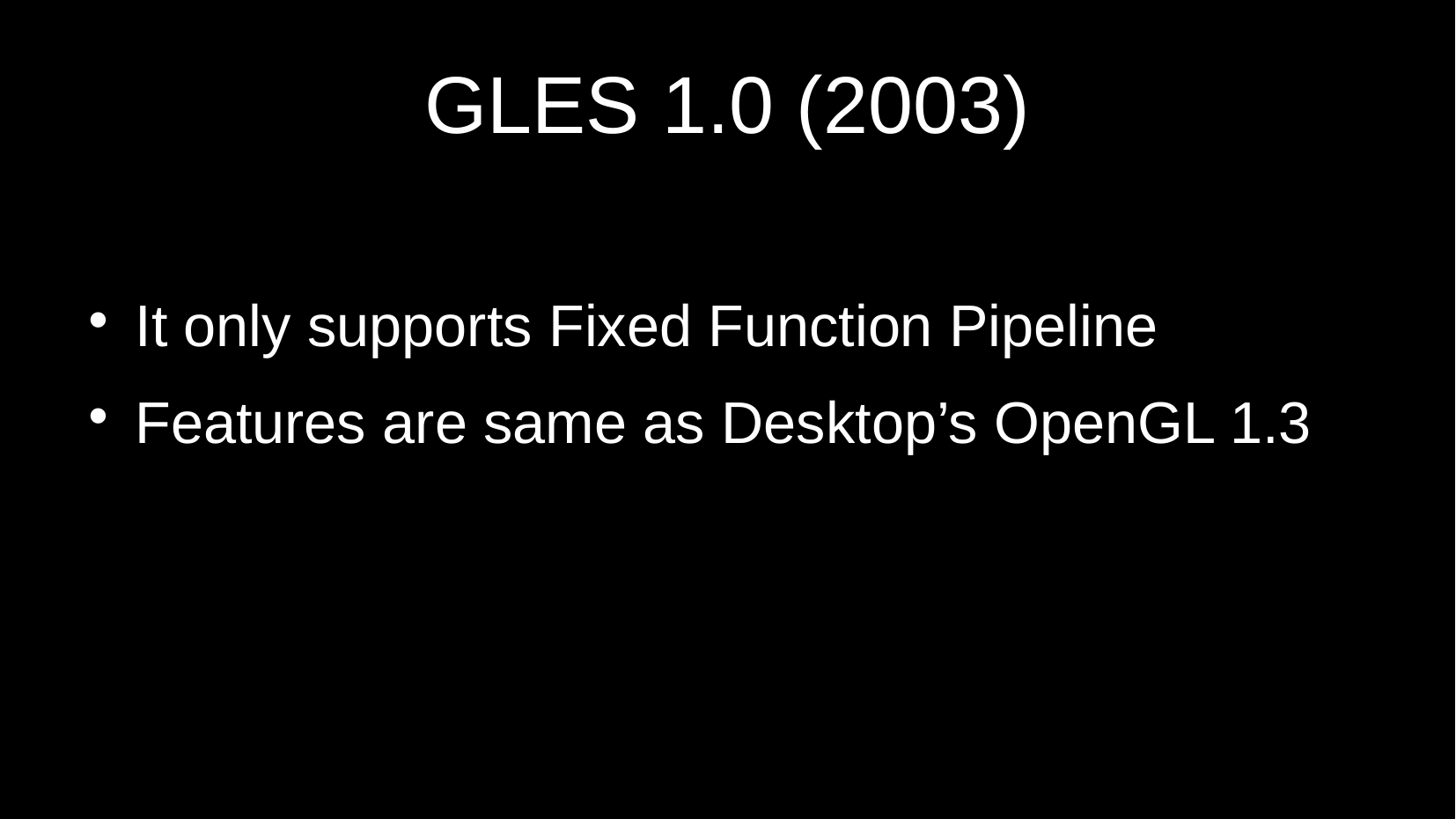

GLES 1.0 (2003)

It only supports Fixed Function Pipeline
Features are same as Desktop’s OpenGL 1.3